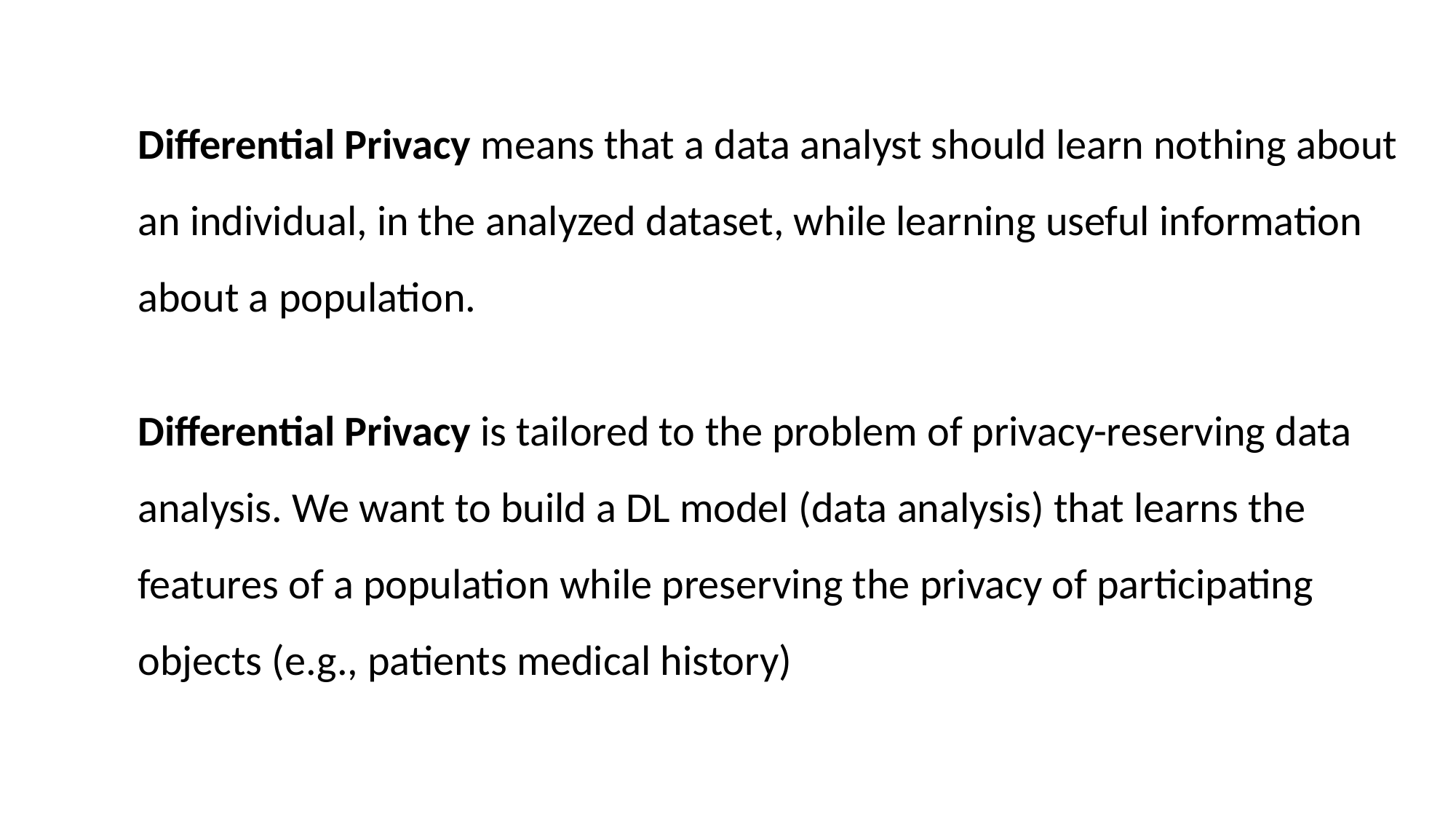

Differential Privacy means that a data analyst should learn nothing about an individual, in the analyzed dataset, while learning useful information about a population.
Differential Privacy is tailored to the problem of privacy-reserving data analysis. We want to build a DL model (data analysis) that learns the features of a population while preserving the privacy of participating objects (e.g., patients medical history)